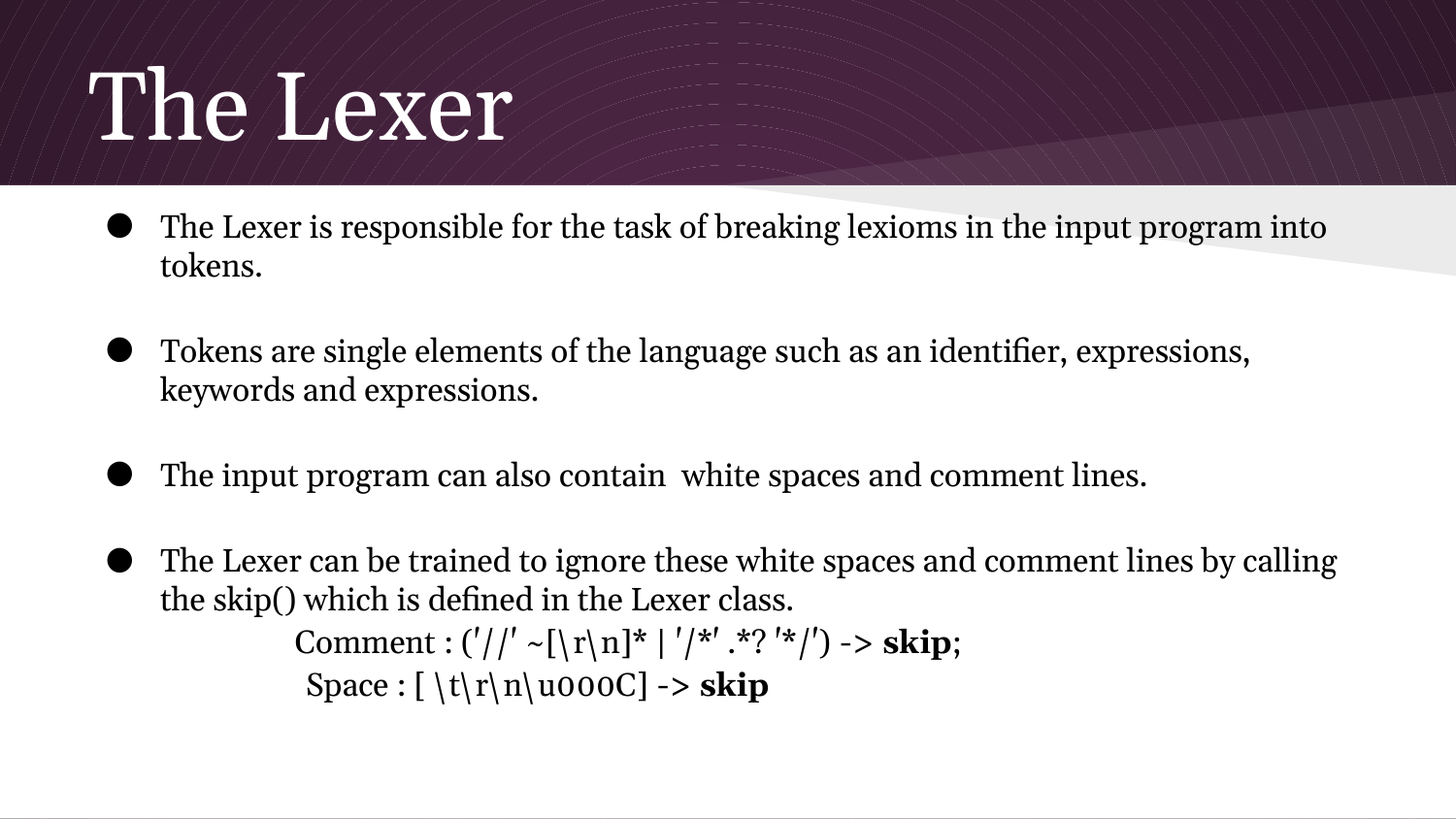

# The Lexer
The Lexer is responsible for the task of breaking lexioms in the input program into tokens.

Tokens are single elements of the language such as an identifier, expressions, keywords and expressions.

The input program can also contain  white spaces and comment lines.

The Lexer can be trained to ignore these white spaces and comment lines by calling the skip() which is defined in the Lexer class.
	        Comment : ('//' ~[\r\n]* | '/*' .*? '*/') -> skip;
Space : [ \t\r\n\u000C] -> skip